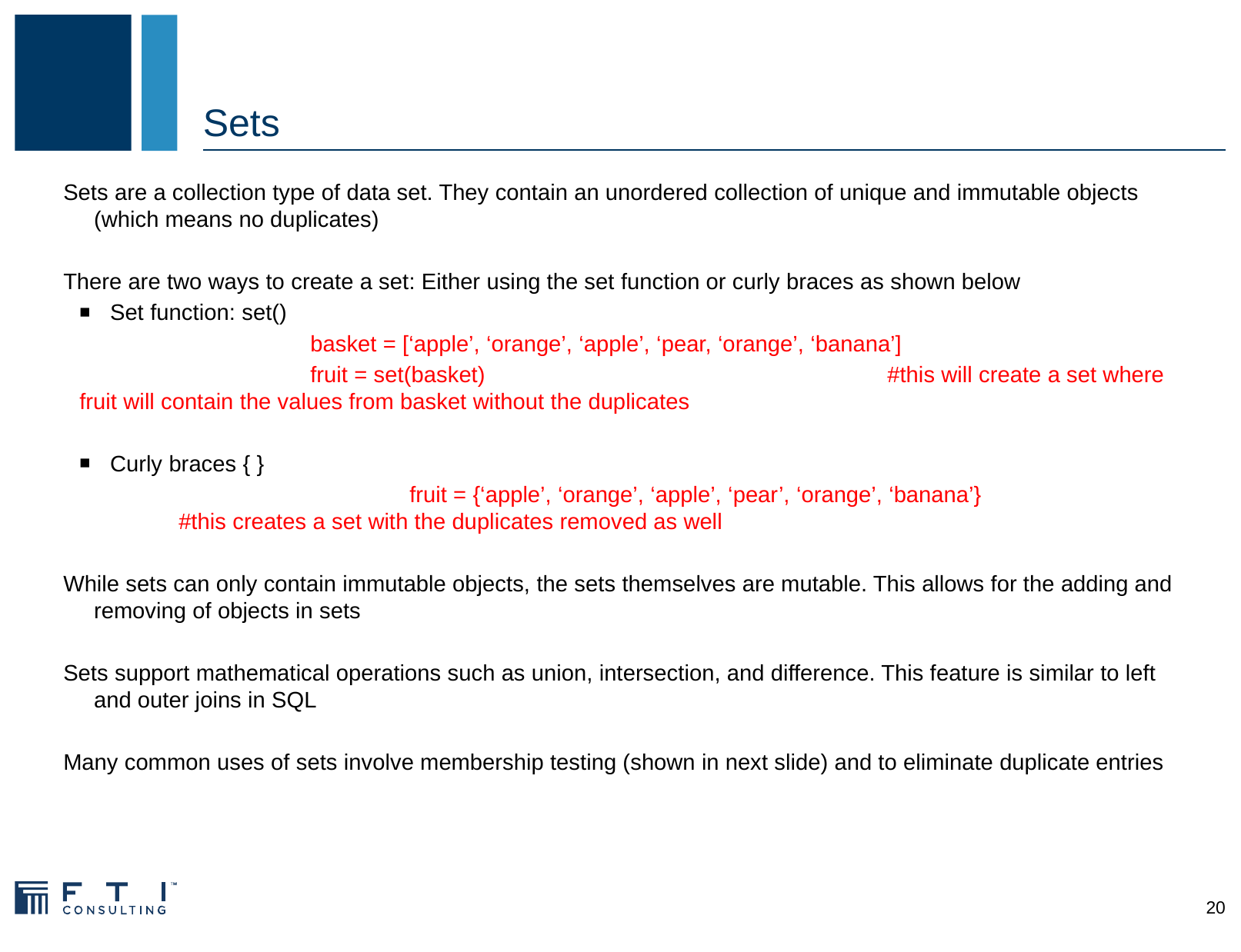

# Sets
Sets are a collection type of data set. They contain an unordered collection of unique and immutable objects (which means no duplicates)

There are two ways to create a set: Either using the set function or curly braces as shown below
Set function: set()
		basket = [‘apple’, ‘orange’, ‘apple’, ‘pear, ‘orange’, ‘banana’]
		fruit = set(basket)				#this will create a set where fruit will contain the values from basket without the duplicates

Curly braces { }
			fruit = {‘apple’, ‘orange’, ‘apple’, ‘pear’, ‘orange’, ‘banana’}			#this creates a set with the duplicates removed as well

While sets can only contain immutable objects, the sets themselves are mutable. This allows for the adding and removing of objects in sets

Sets support mathematical operations such as union, intersection, and difference. This feature is similar to left and outer joins in SQL

Many common uses of sets involve membership testing (shown in next slide) and to eliminate duplicate entries
20